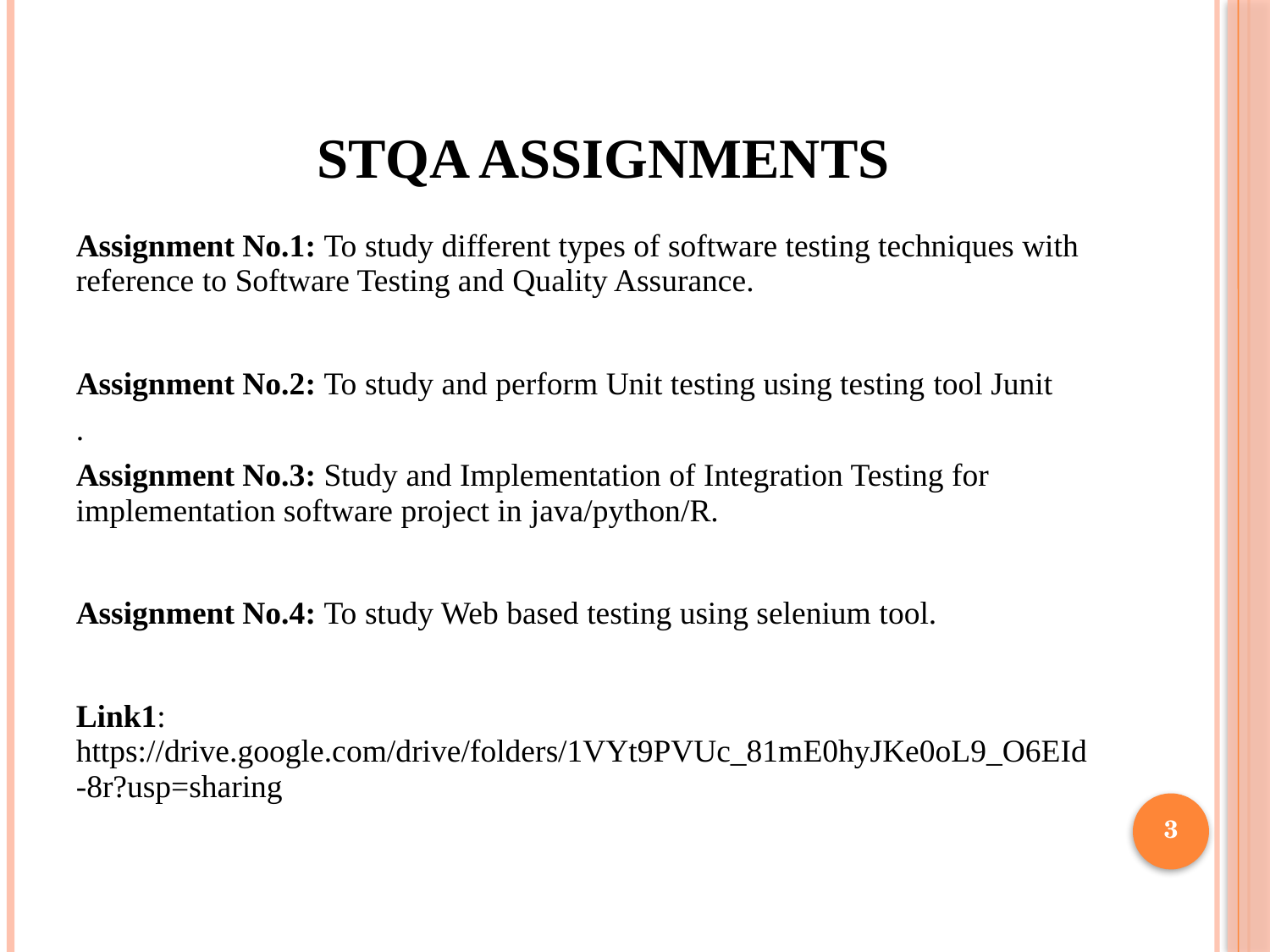

STQA ASSIGNMENTS
Assignment No.1: To study different types of software testing techniques with reference to Software Testing and Quality Assurance.

Assignment No.2: To study and perform Unit testing using testing tool Junit
.
Assignment No.3: Study and Implementation of Integration Testing for implementation software project in java/python/R.

Assignment No.4: To study Web based testing using selenium tool.

Link1: https://drive.google.com/drive/folders/1VYt9PVUc_81mE0hyJKe0oL9_O6EId-8r?usp=sharing
3